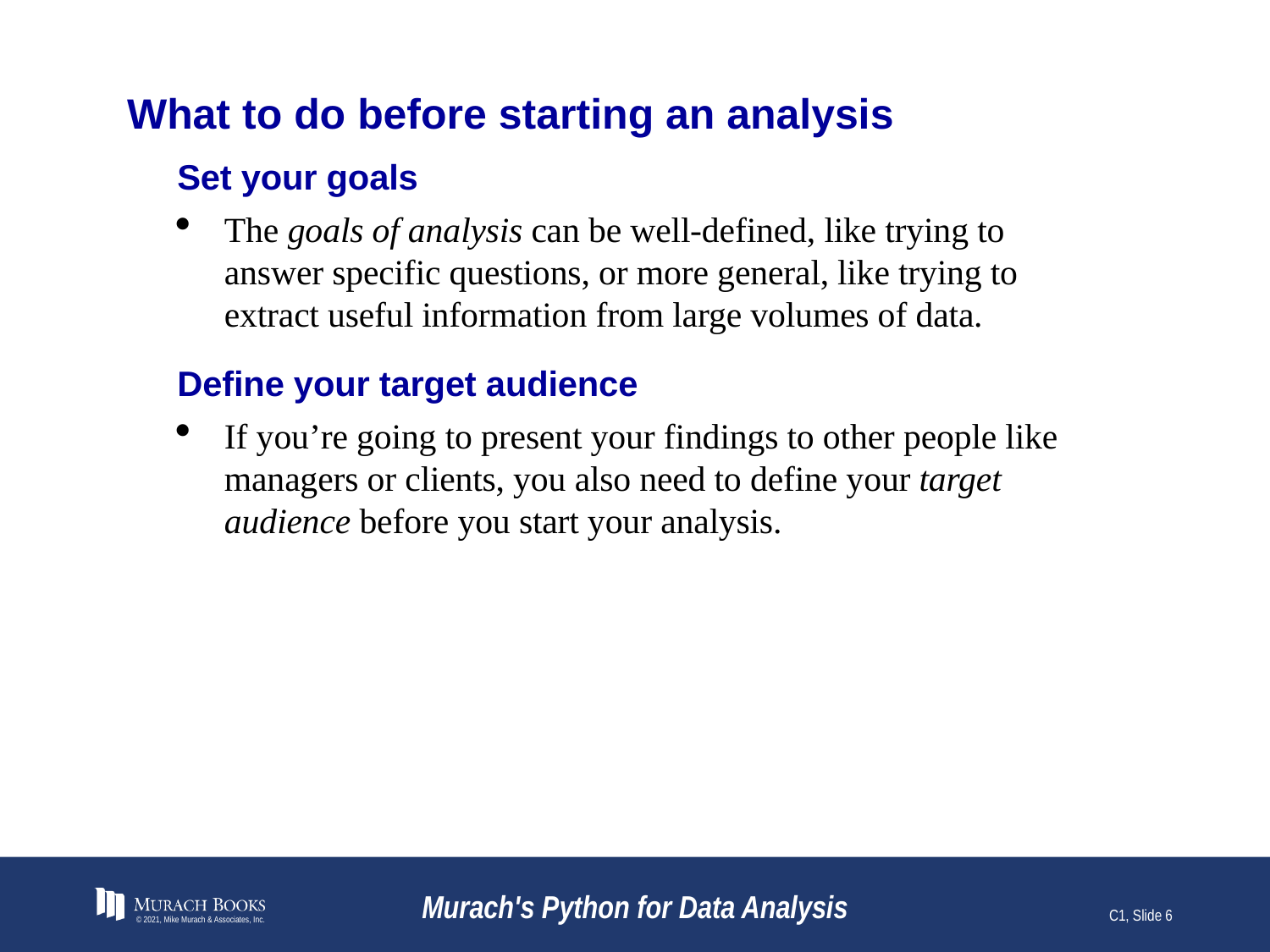

# What to do before starting an analysis
Set your goals
The goals of analysis can be well-defined, like trying to answer specific questions, or more general, like trying to extract useful information from large volumes of data.
Define your target audience
If you’re going to present your findings to other people like managers or clients, you also need to define your target audience before you start your analysis.

© 2021, Mike Murach & Associates, Inc.
Murach's Python for Data Analysis

C1, Slide 6